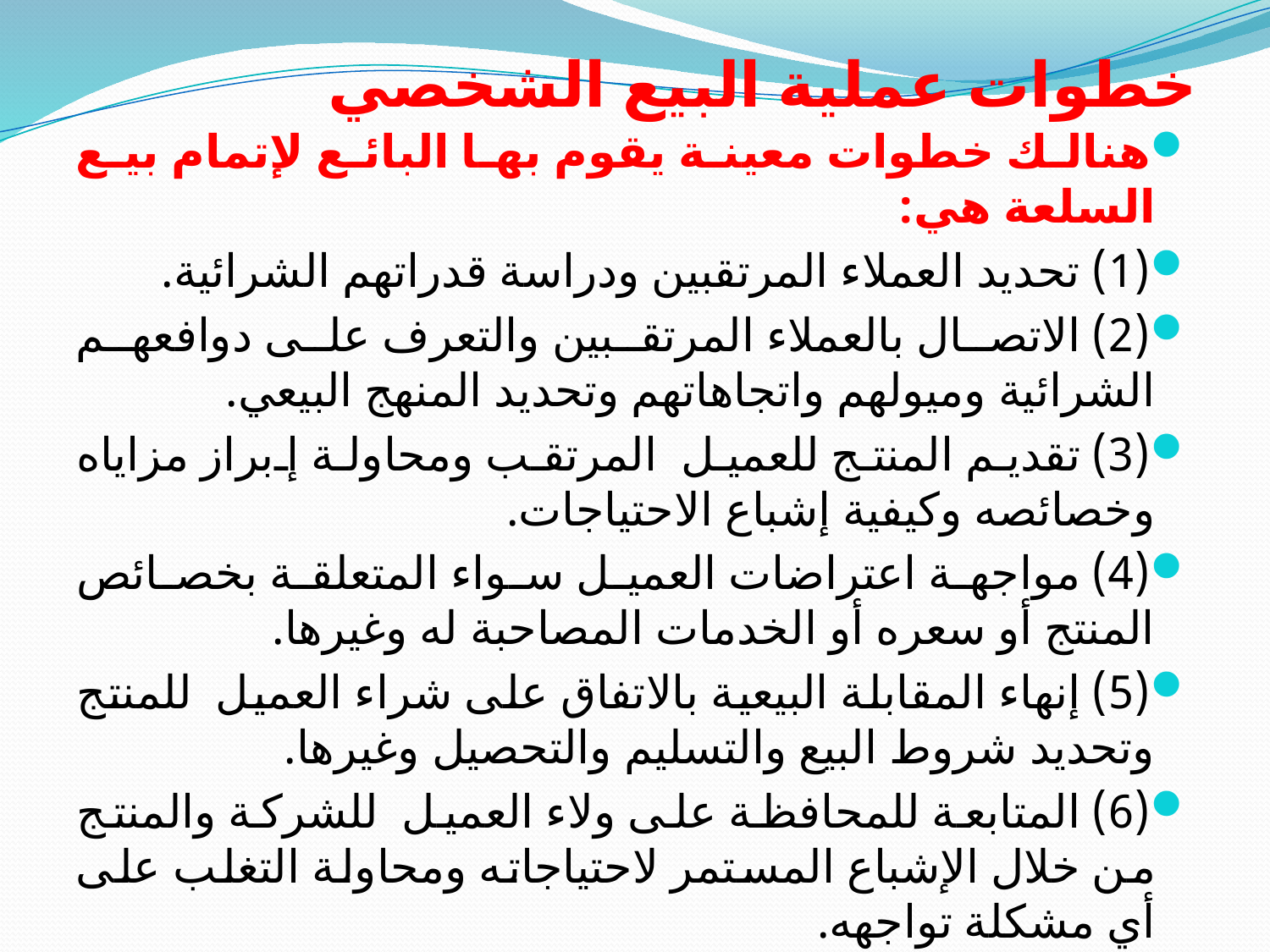

# خطوات عملية البيع الشخصي
هنالك خطوات معينة يقوم بها البائع لإتمام بيع السلعة هي:
(1) تحديد العملاء المرتقبين ودراسة قدراتهم الشرائية.
(2) الاتصال بالعملاء المرتقبين والتعرف على دوافعهم الشرائية وميولهم واتجاهاتهم وتحديد المنهج البيعي.
(3) تقديم المنتج للعميل  المرتقب ومحاولة إبراز مزاياه وخصائصه وكيفية إشباع الاحتياجات.
(4) مواجهة اعتراضات العميل سواء المتعلقة بخصائص المنتج أو سعره أو الخدمات المصاحبة له وغيرها.
(5) إنهاء المقابلة البيعية بالاتفاق على شراء العميل  للمنتج وتحديد شروط البيع والتسليم والتحصيل وغيرها.
(6) المتابعة للمحافظة على ولاء العميل  للشركة والمنتج من خلال الإشباع المستمر لاحتياجاته ومحاولة التغلب على أي مشكلة تواجهه.